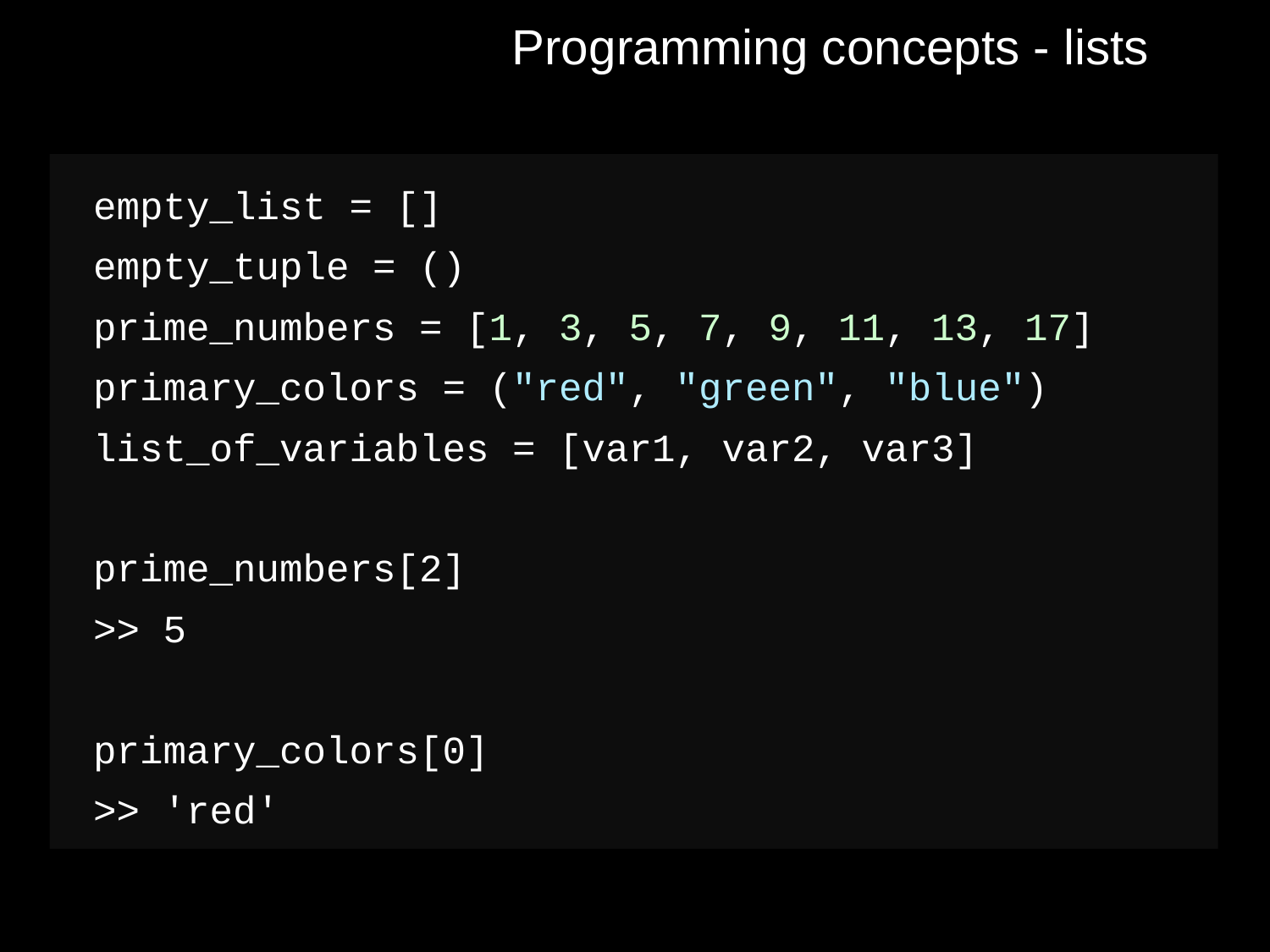

Programming concepts - lists

empty_list = []
empty_tuple = ()
prime_numbers = [1, 3, 5, 7, 9, 11, 13, 17]
primary_colors = ("red", "green", "blue")
list_of_variables = [var1, var2, var3]

prime_numbers[2]
>> 5

primary_colors[0]
>> 'red'